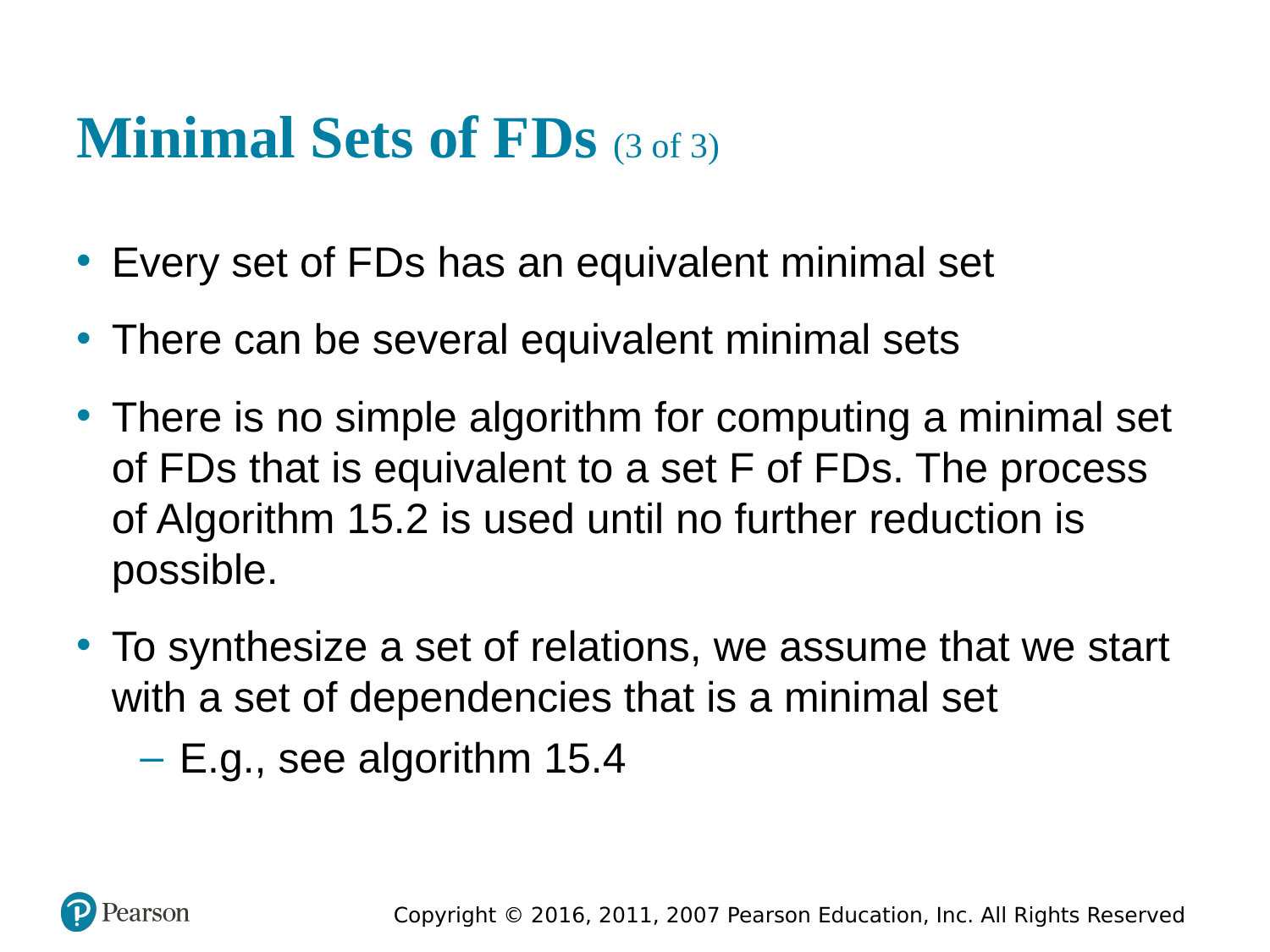

# Minimal Sets of F D s (3 of 3)
Every set of F D s has an equivalent minimal set
There can be several equivalent minimal sets
There is no simple algorithm for computing a minimal set of F D s that is equivalent to a set F of F D s. The process of Algorithm 15.2 is used until no further reduction is possible.
To synthesize a set of relations, we assume that we start with a set of dependencies that is a minimal set
E.g., see algorithm 15.4